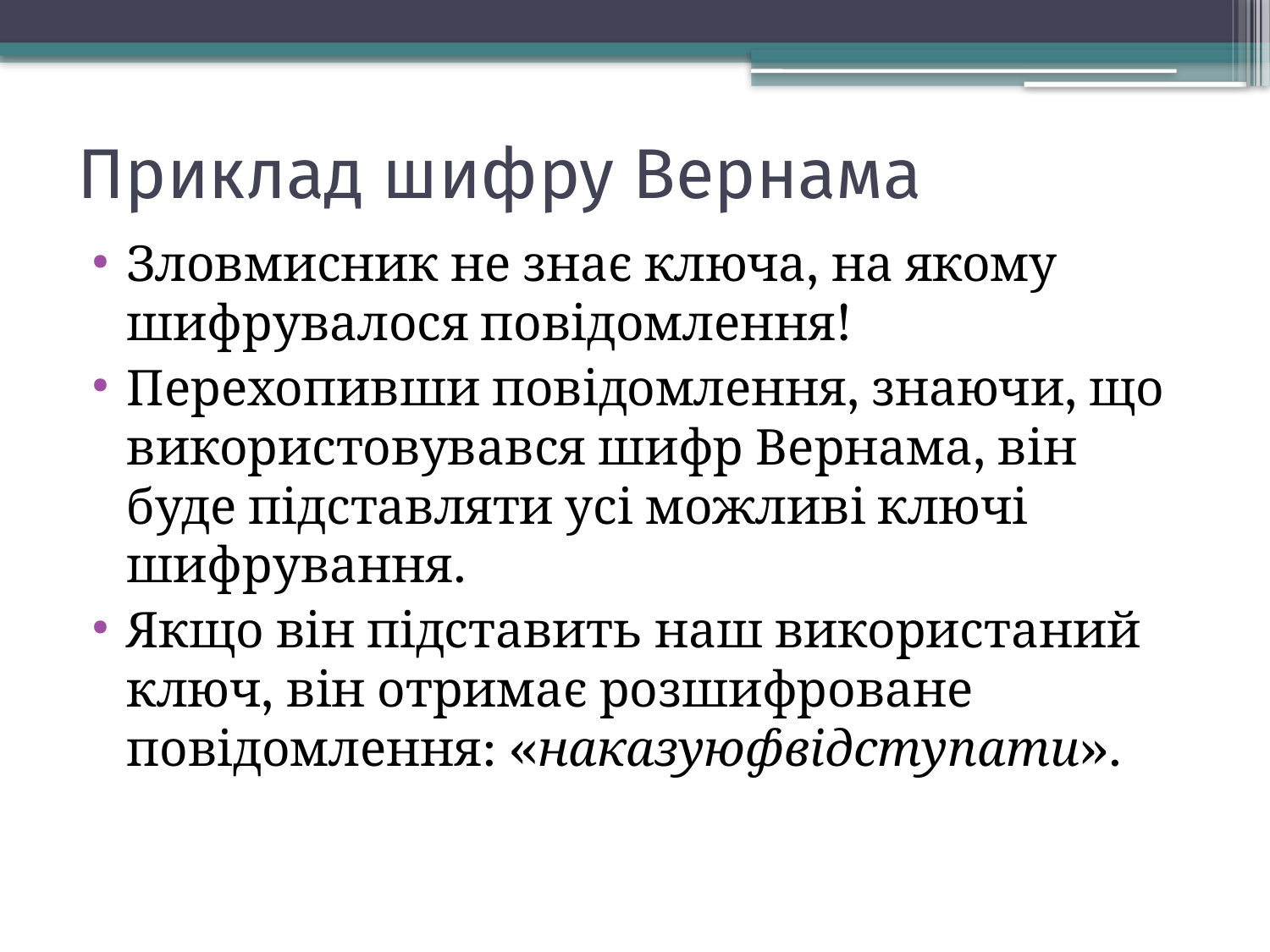

# Приклад шифру Вернама
Зловмисник не знає ключа, на якому шифрувалося повідомлення!
Перехопивши повідомлення, знаючи, що використовувався шифр Вернама, він буде підставляти усі можливі ключі шифрування.
Якщо він підставить наш використаний ключ, він отримає розшифроване повідомлення: «наказуюфвідступати».